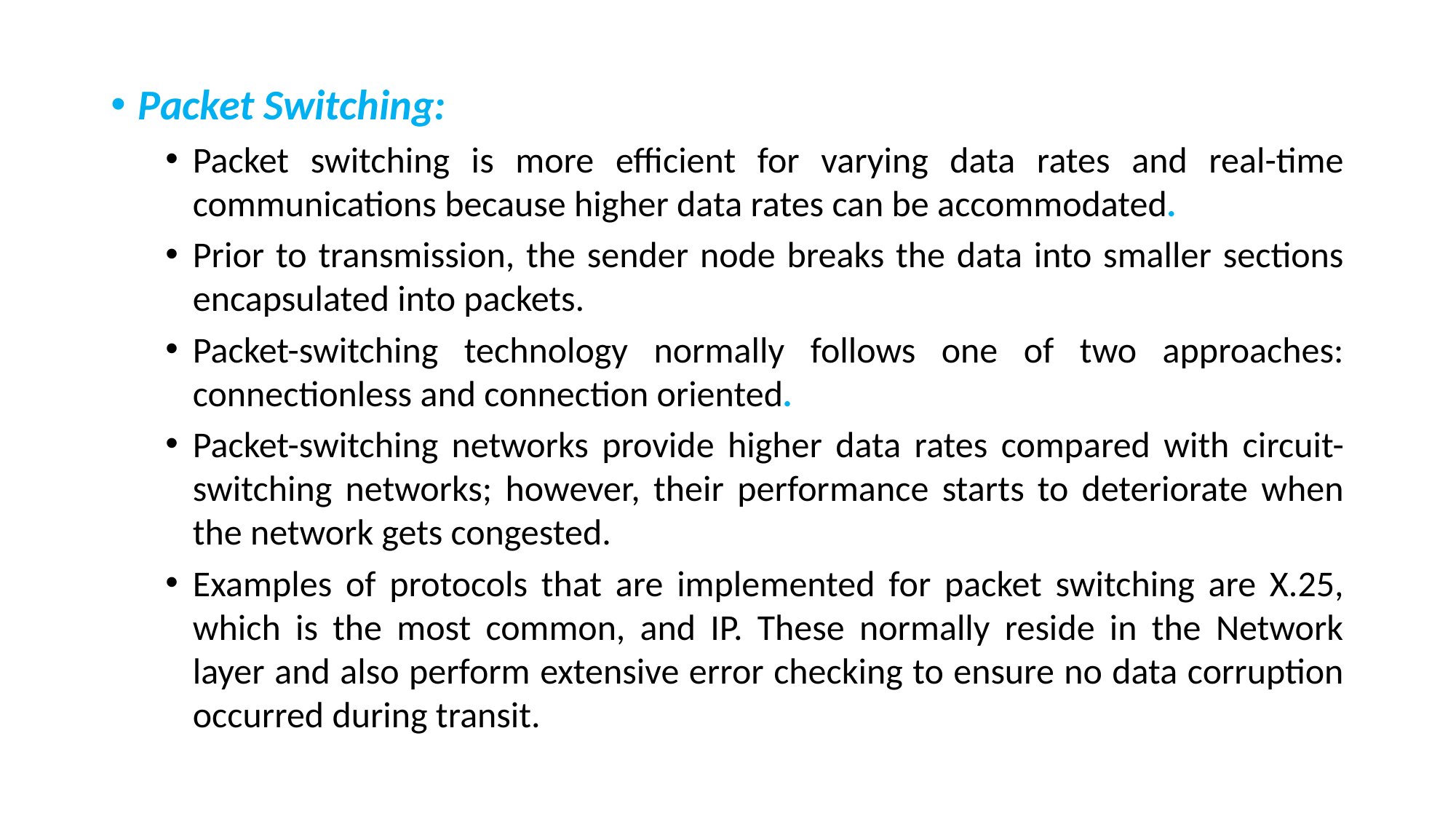

Packet Switching:
Packet switching is more efficient for varying data rates and real-time communications because higher data rates can be accommodated.
Prior to transmission, the sender node breaks the data into smaller sections encapsulated into packets.
Packet-switching technology normally follows one of two approaches: connectionless and connection oriented.
Packet-switching networks provide higher data rates compared with circuit-switching networks; however, their performance starts to deteriorate when the network gets congested.
Examples of protocols that are implemented for packet switching are X.25, which is the most common, and IP. These normally reside in the Network layer and also perform extensive error checking to ensure no data corruption occurred during transit.